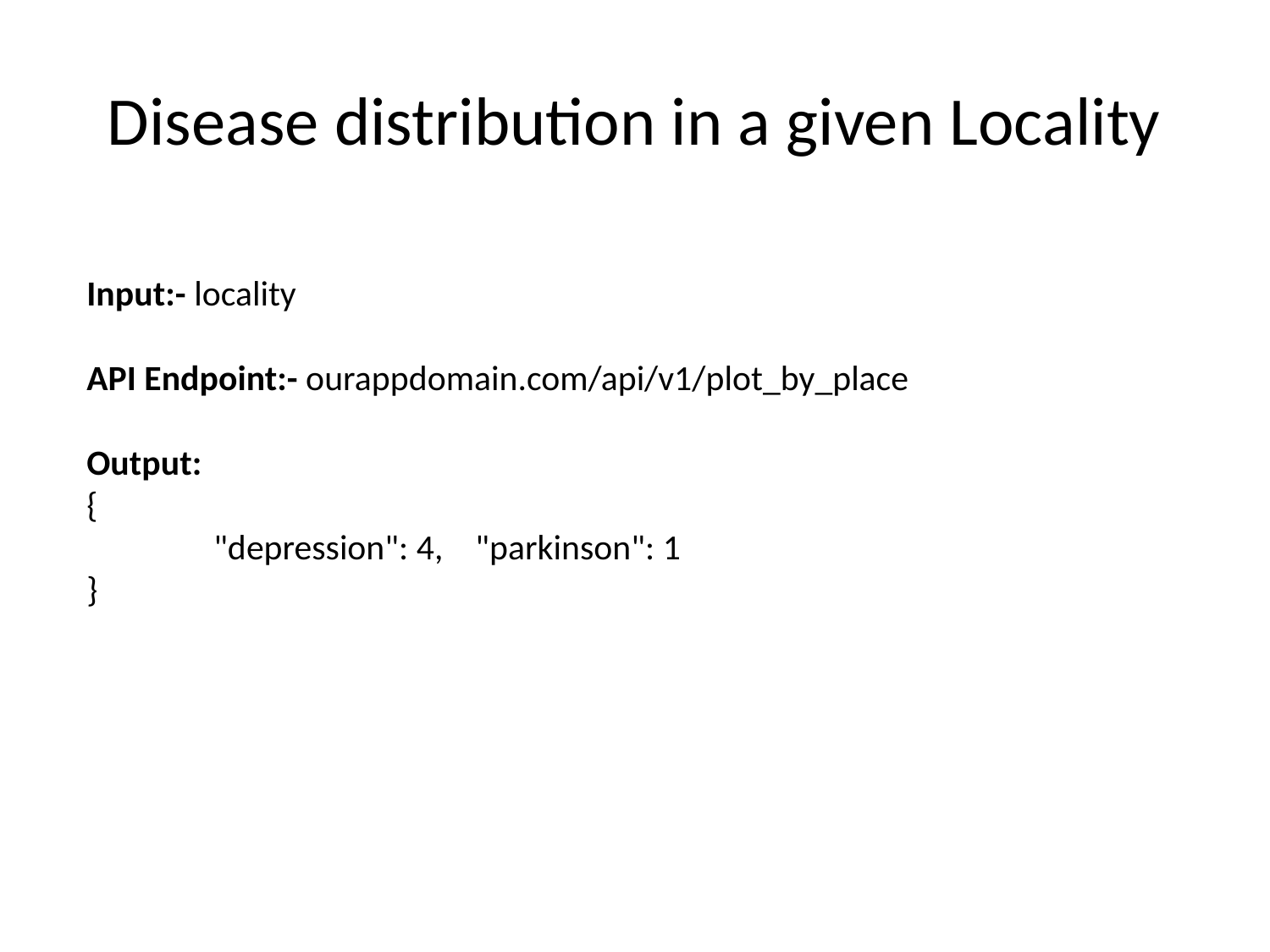

# Disease distribution in a given Locality
Input:- locality

API Endpoint:- ourappdomain.com/api/v1/plot_by_place

Output:
{
	"depression": 4,    "parkinson": 1
}